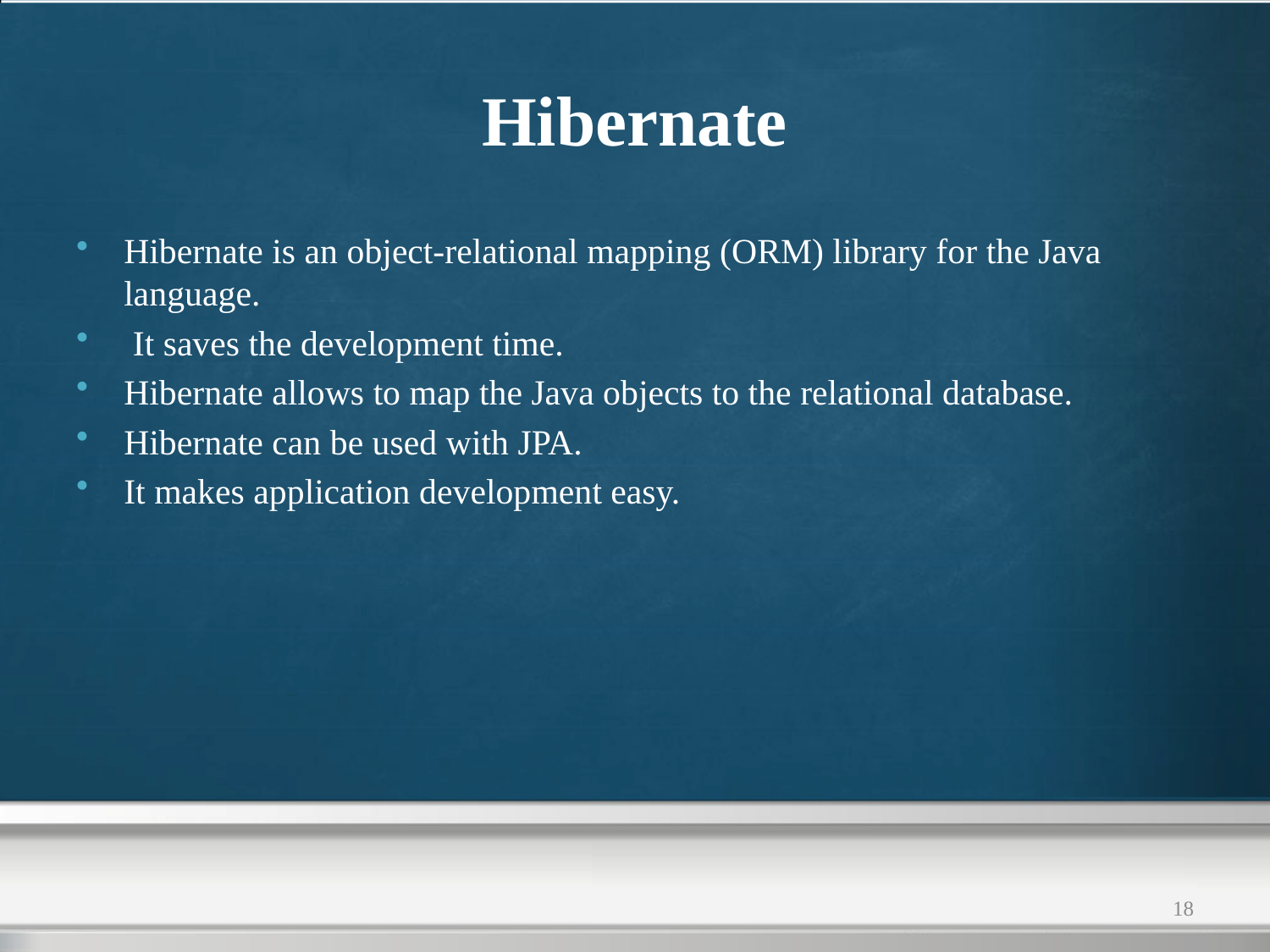

# Hibernate
Hibernate is an object-relational mapping (ORM) library for the Java language.
 It saves the development time.
Hibernate allows to map the Java objects to the relational database.
Hibernate can be used with JPA.
It makes application development easy.
18